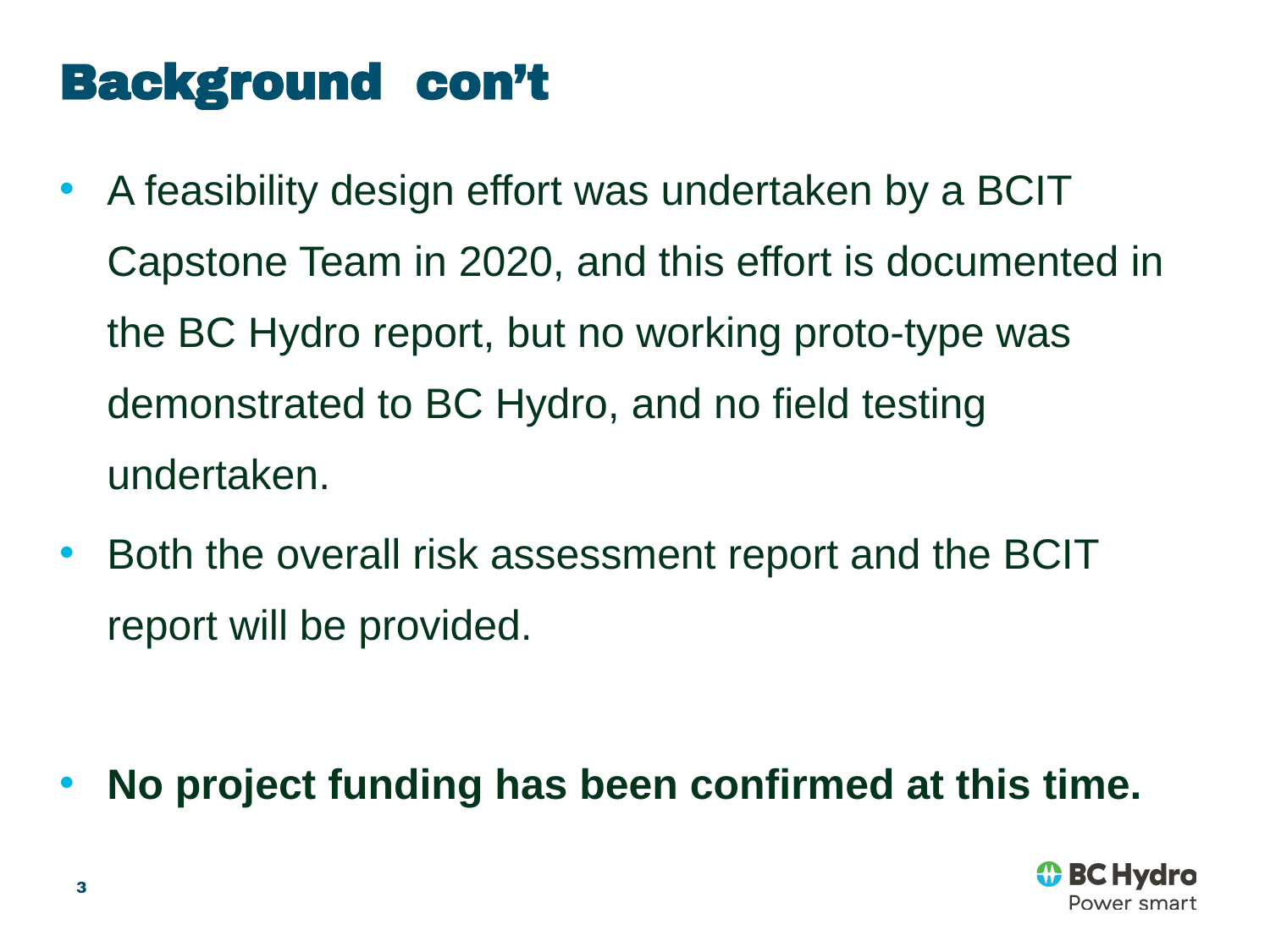

# Background  con’t
A feasibility design effort was undertaken by a BCIT Capstone Team in 2020, and this effort is documented in the BC Hydro report, but no working proto-type was demonstrated to BC Hydro, and no field testing undertaken.
Both the overall risk assessment report and the BCIT report will be provided.

No project funding has been confirmed at this time.

3